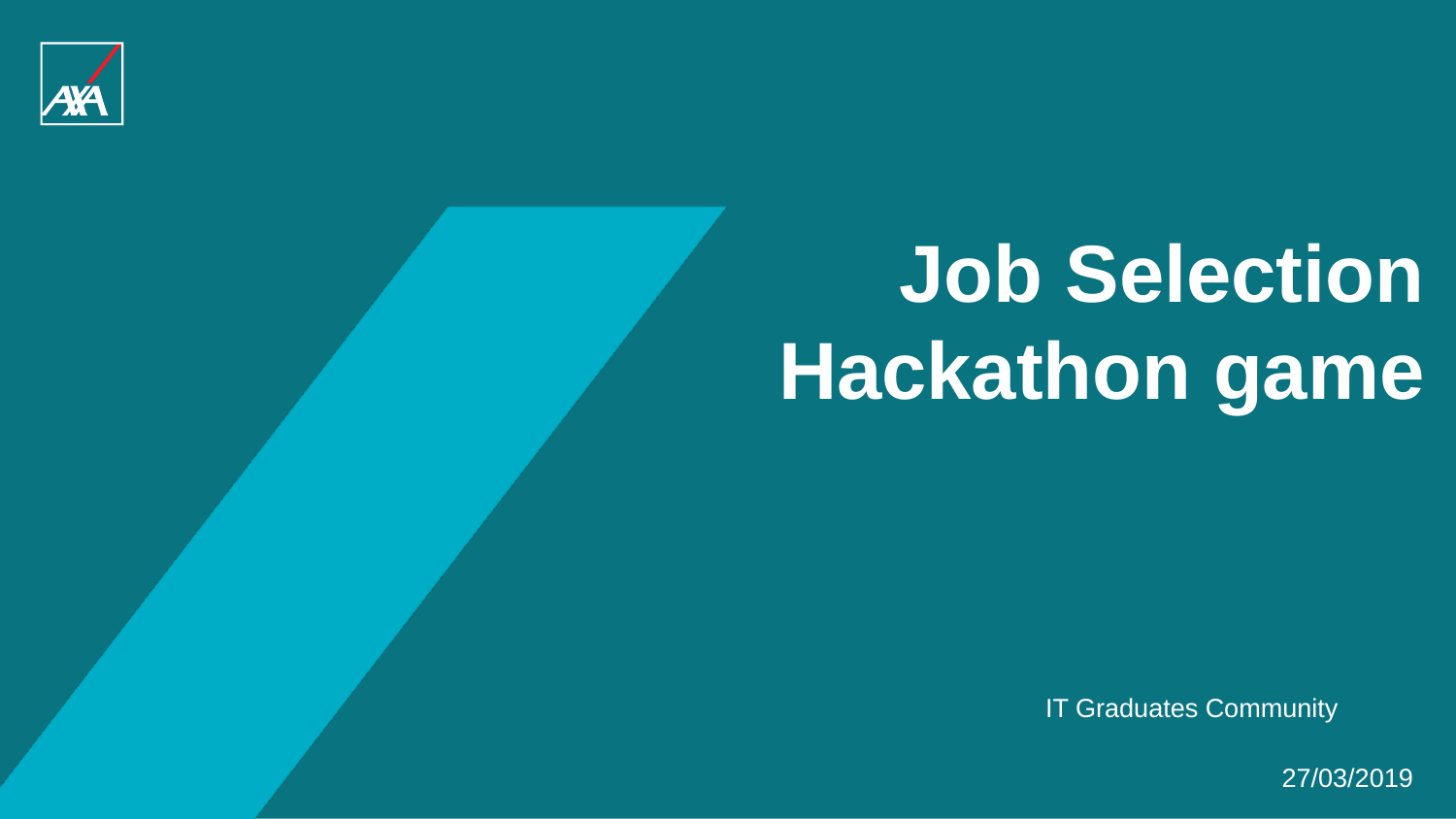

# Job Selection Hackathon game
IT Graduates Community
27/03/2019